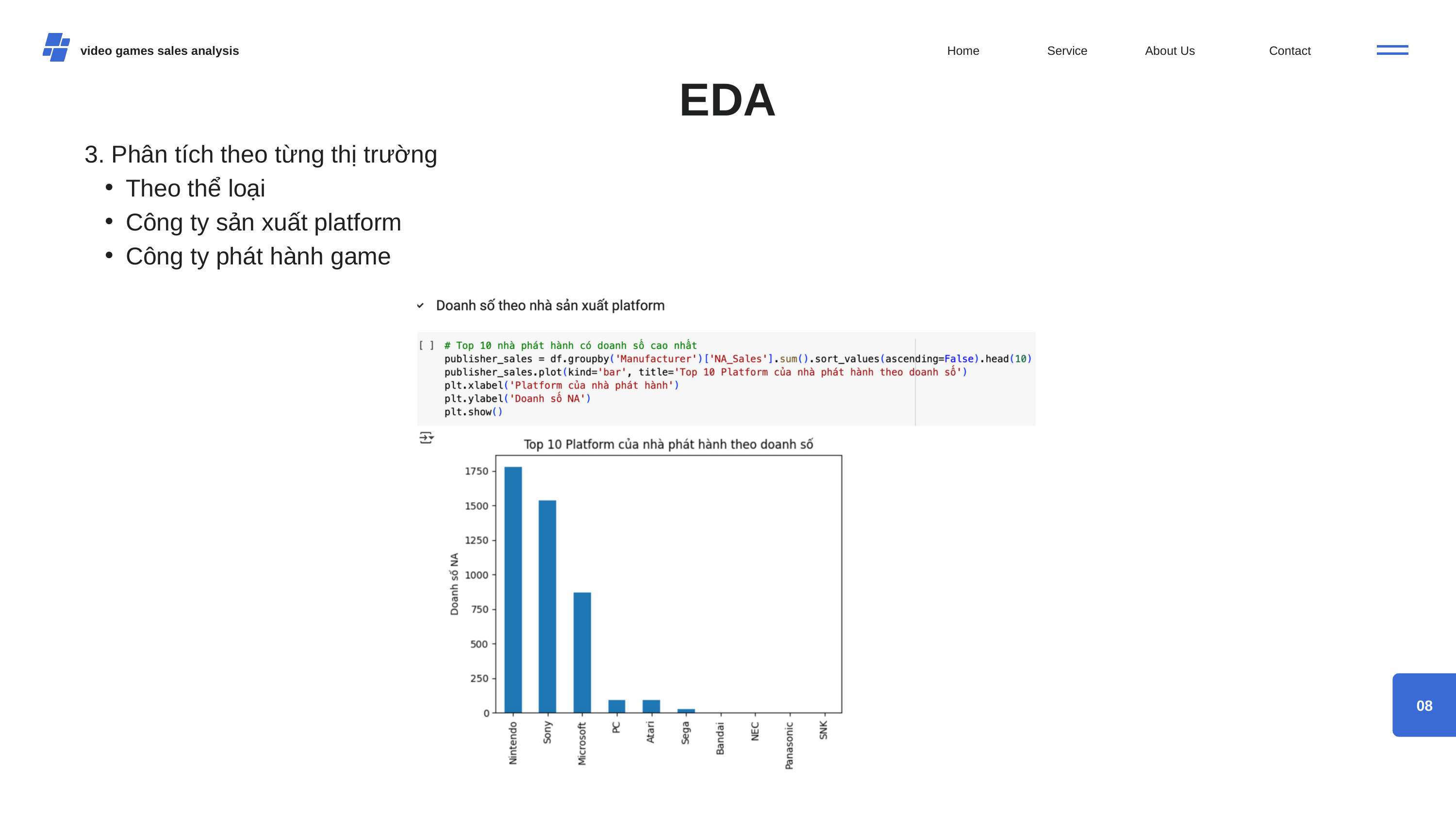

video games sales analysis
Home
Service
About Us
Contact

EDA
3. Phân tích theo từng thị trường
Theo thể loại
Công ty sản xuất platform
Công ty phát hành game

08